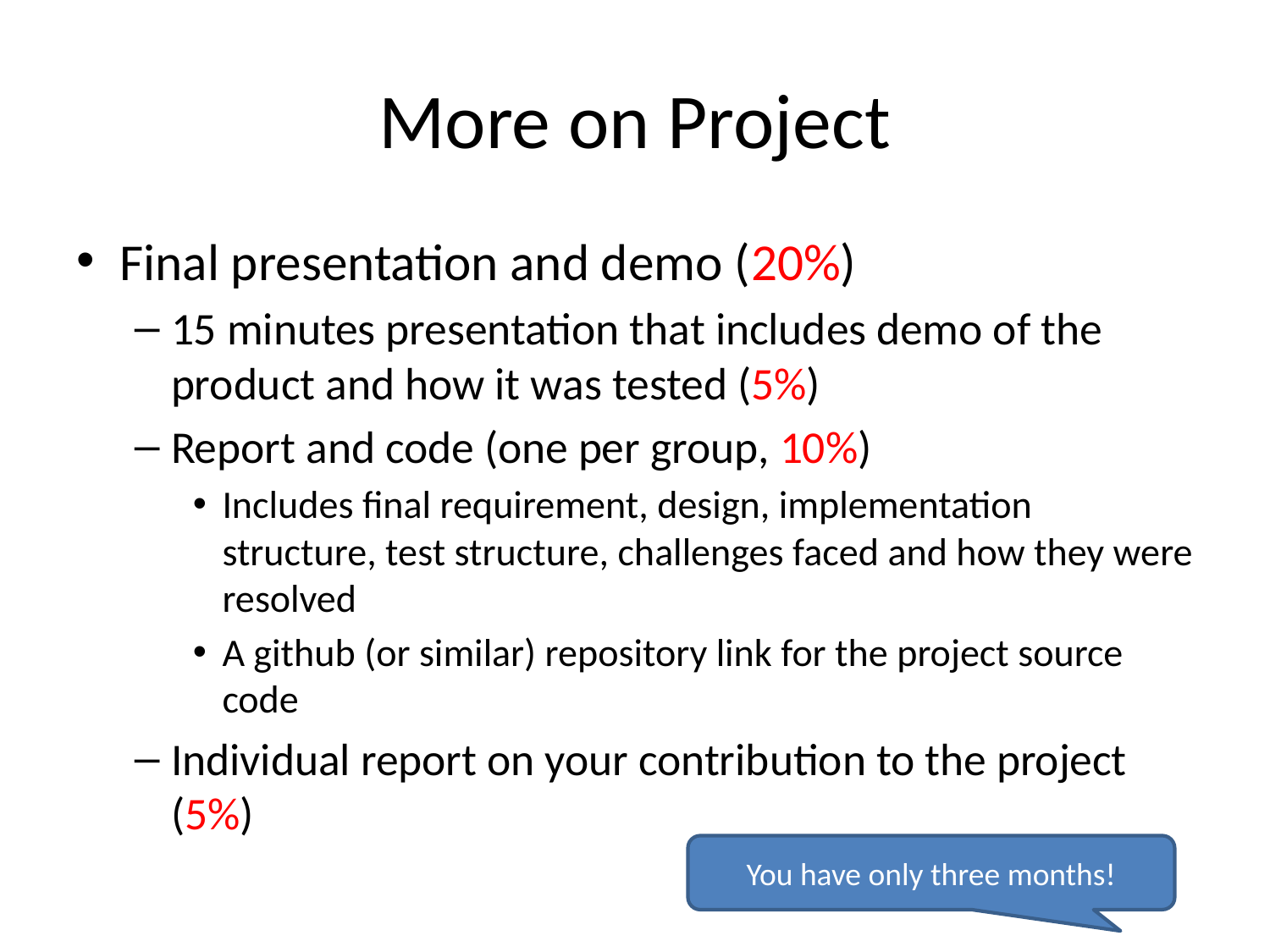

# More on Project
Final presentation and demo (20%)
15 minutes presentation that includes demo of the product and how it was tested (5%)
Report and code (one per group, 10%)
Includes final requirement, design, implementation structure, test structure, challenges faced and how they were resolved
A github (or similar) repository link for the project source code
Individual report on your contribution to the project (5%)
You have only three months!